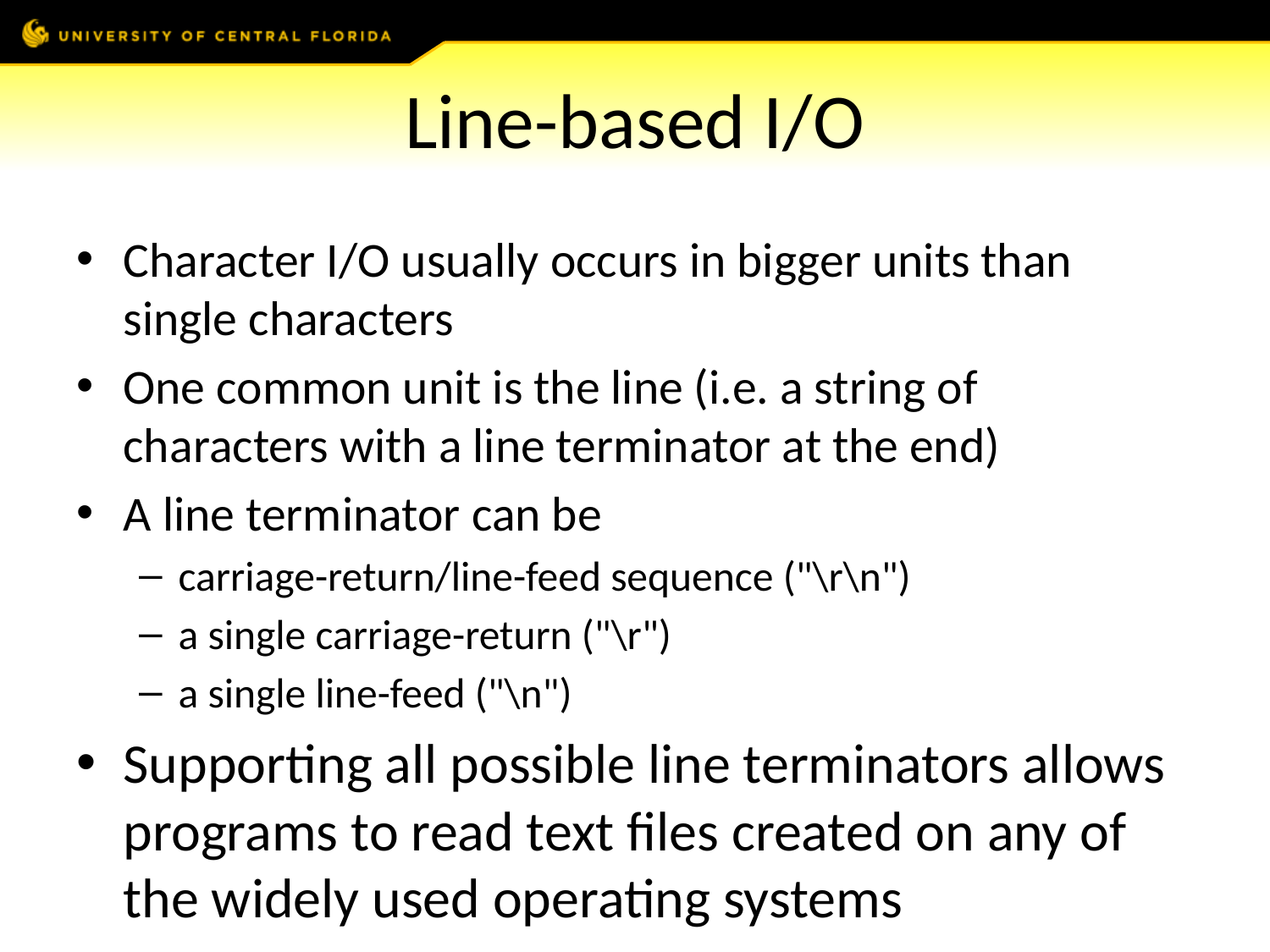

# Line-based I/O
Character I/O usually occurs in bigger units than single characters
One common unit is the line (i.e. a string of characters with a line terminator at the end)
A line terminator can be
carriage-return/line-feed sequence ("\r\n")
a single carriage-return ("\r")
a single line-feed ("\n")
Supporting all possible line terminators allows programs to read text files created on any of the widely used operating systems